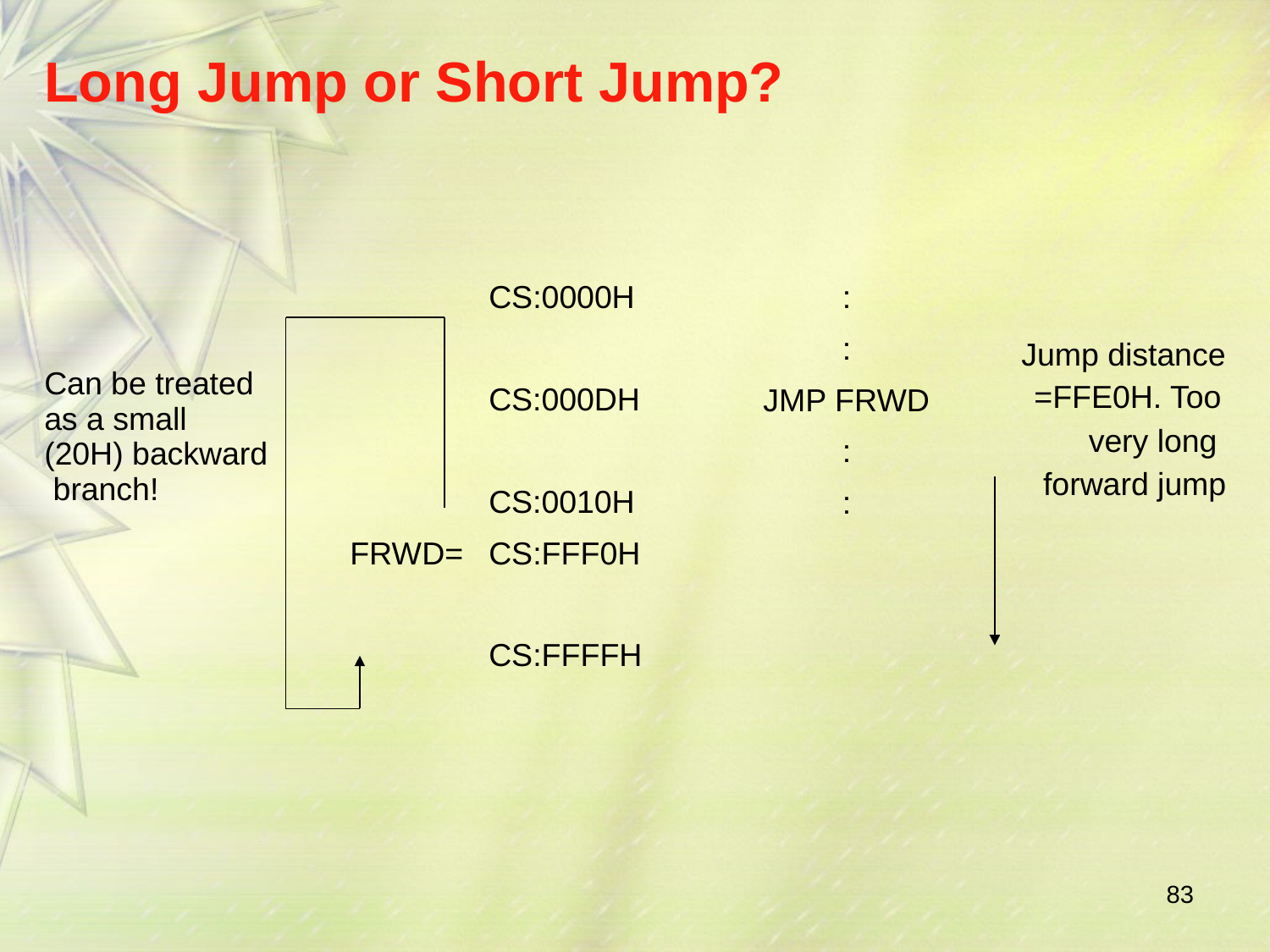

# Long Jump or Short Jump?
:
:
JMP FRWD
:
:
CS:0000H

Jump distance
=FFE0H. Too
very long
forward jump
Can be treated  as a small  (20H) backward  branch!
CS:000DH  CS:0010H

CS:FFF0H  CS:FFFFH
FRWD=

83